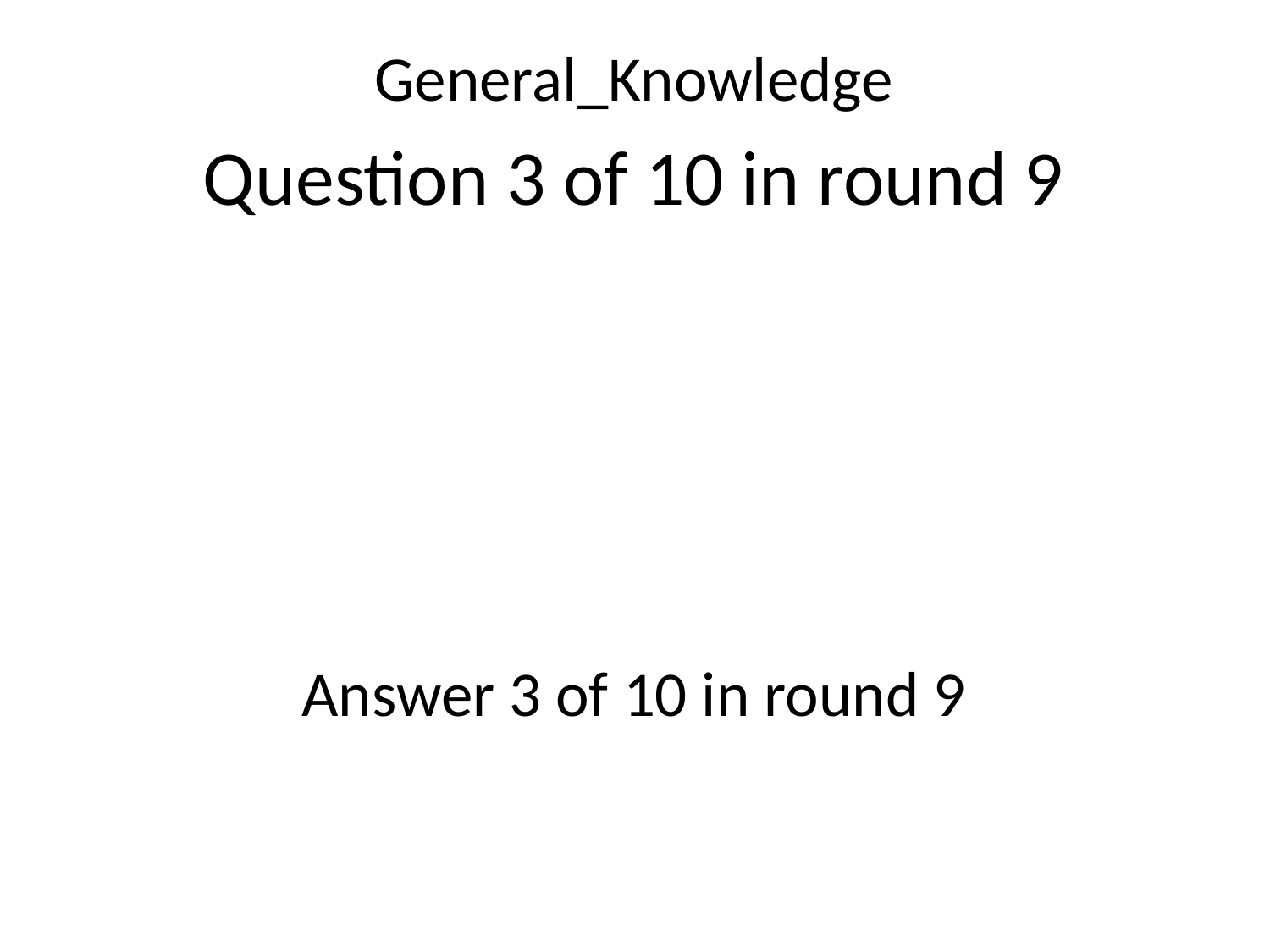

General_Knowledge
Question 3 of 10 in round 9
Answer 3 of 10 in round 9